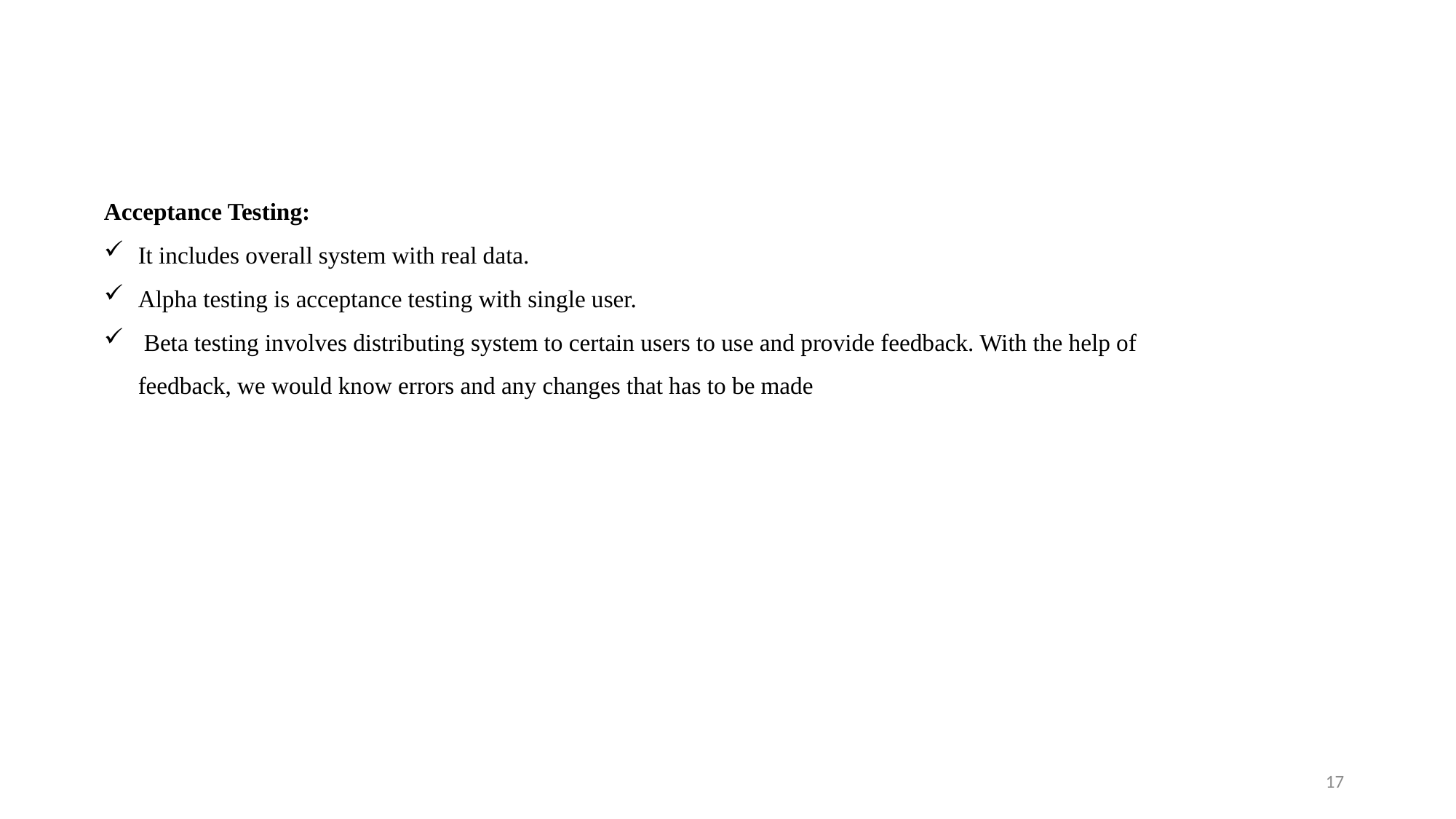

Acceptance Testing:
It includes overall system with real data.
Alpha testing is acceptance testing with single user.
 Beta testing involves distributing system to certain users to use and provide feedback. With the help of feedback, we would know errors and any changes that has to be made

17